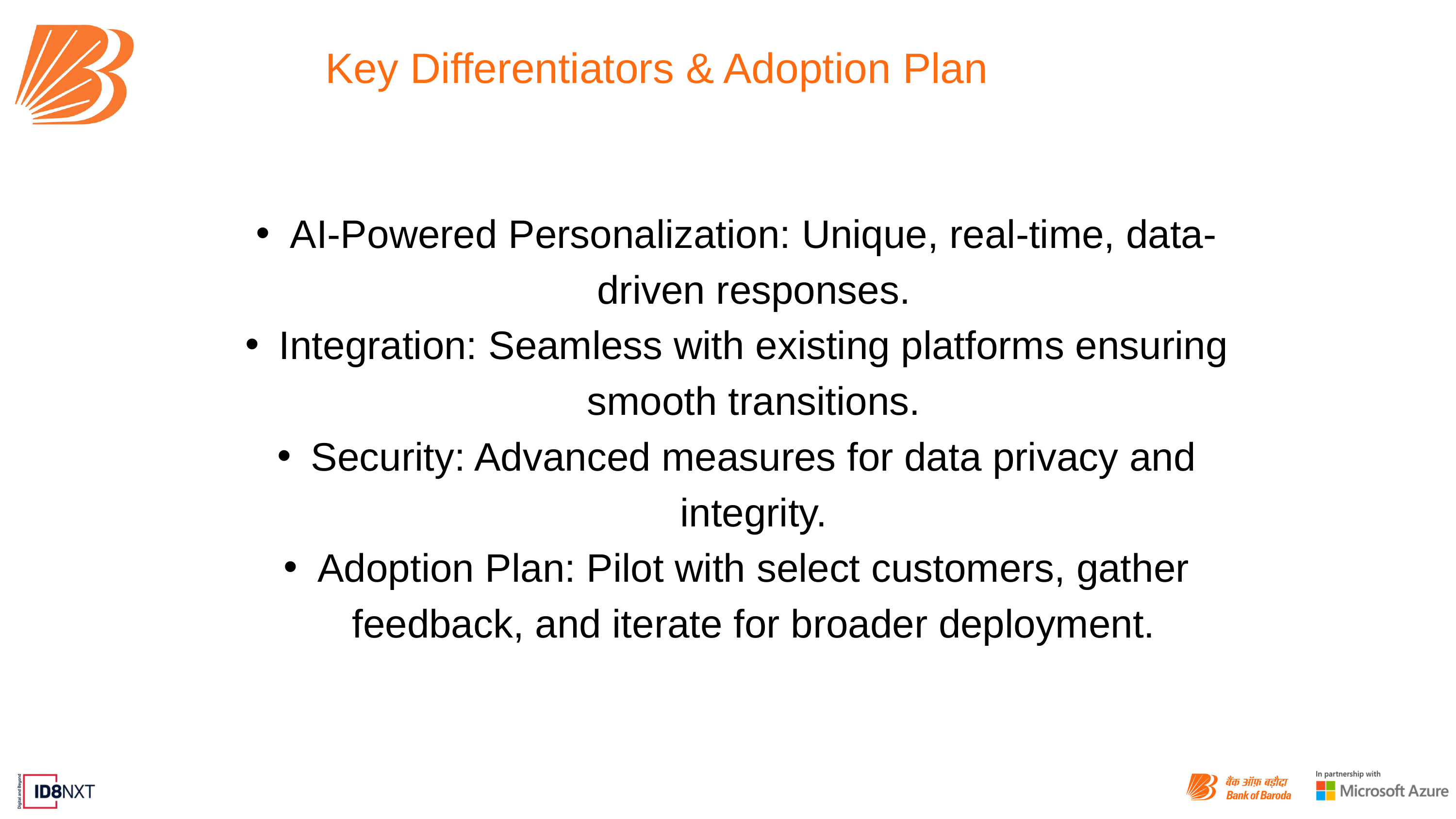

Key Differentiators & Adoption Plan
AI-Powered Personalization: Unique, real-time, data-driven responses.
Integration: Seamless with existing platforms ensuring smooth transitions.
Security: Advanced measures for data privacy and integrity.
Adoption Plan: Pilot with select customers, gather feedback, and iterate for broader deployment.